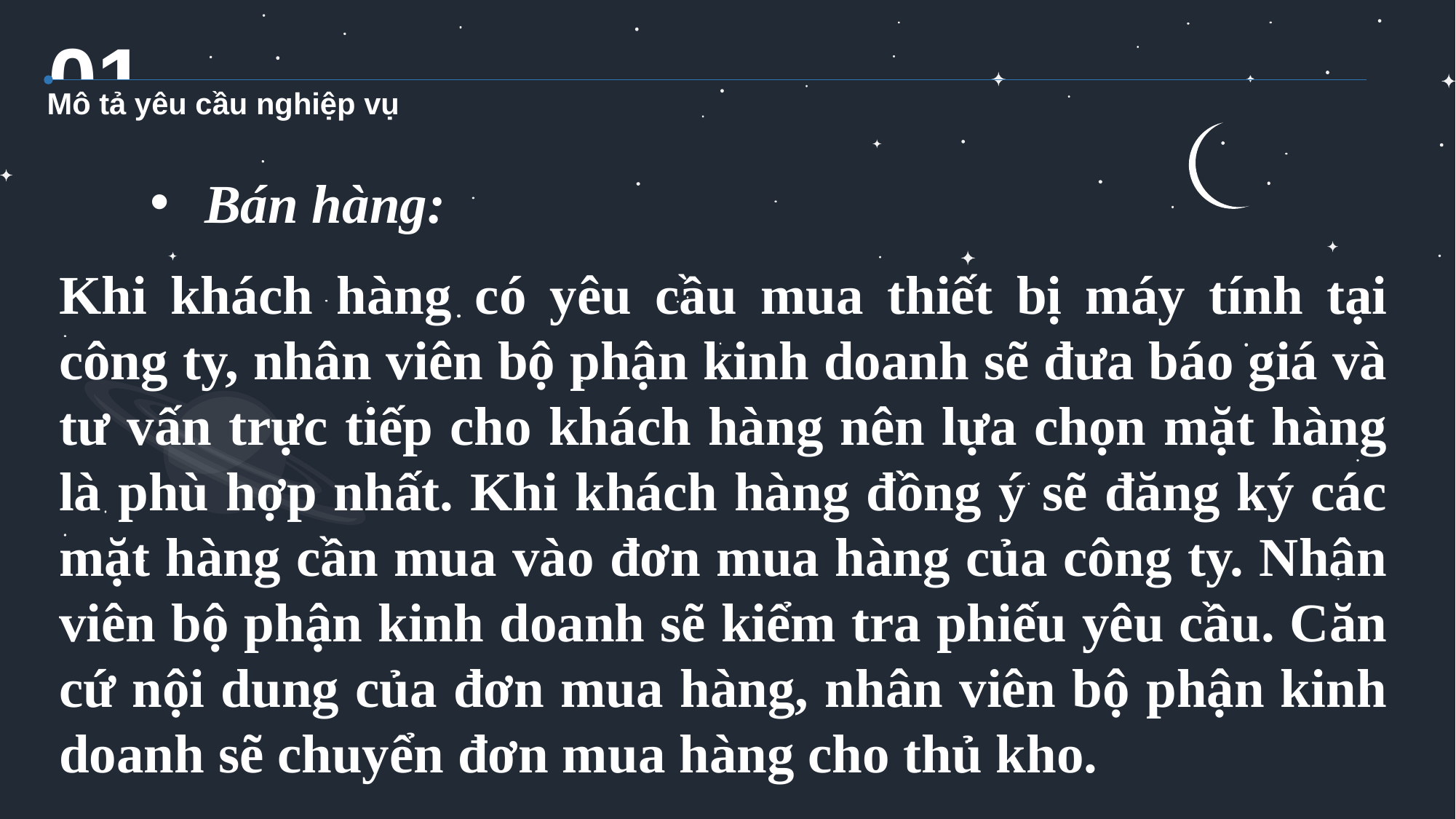

01
Mô tả yêu cầu nghiệp vụ

Bán hàng:
Khi khách hàng có yêu cầu mua thiết bị máy tính tại công ty, nhân viên bộ phận kinh doanh sẽ đưa báo giá và tư vấn trực tiếp cho khách hàng nên lựa chọn mặt hàng là phù hợp nhất. Khi khách hàng đồng ý sẽ đăng ký các mặt hàng cần mua vào đơn mua hàng của công ty. Nhân viên bộ phận kinh doanh sẽ kiểm tra phiếu yêu cầu. Căn cứ nội dung của đơn mua hàng, nhân viên bộ phận kinh doanh sẽ chuyển đơn mua hàng cho thủ kho.